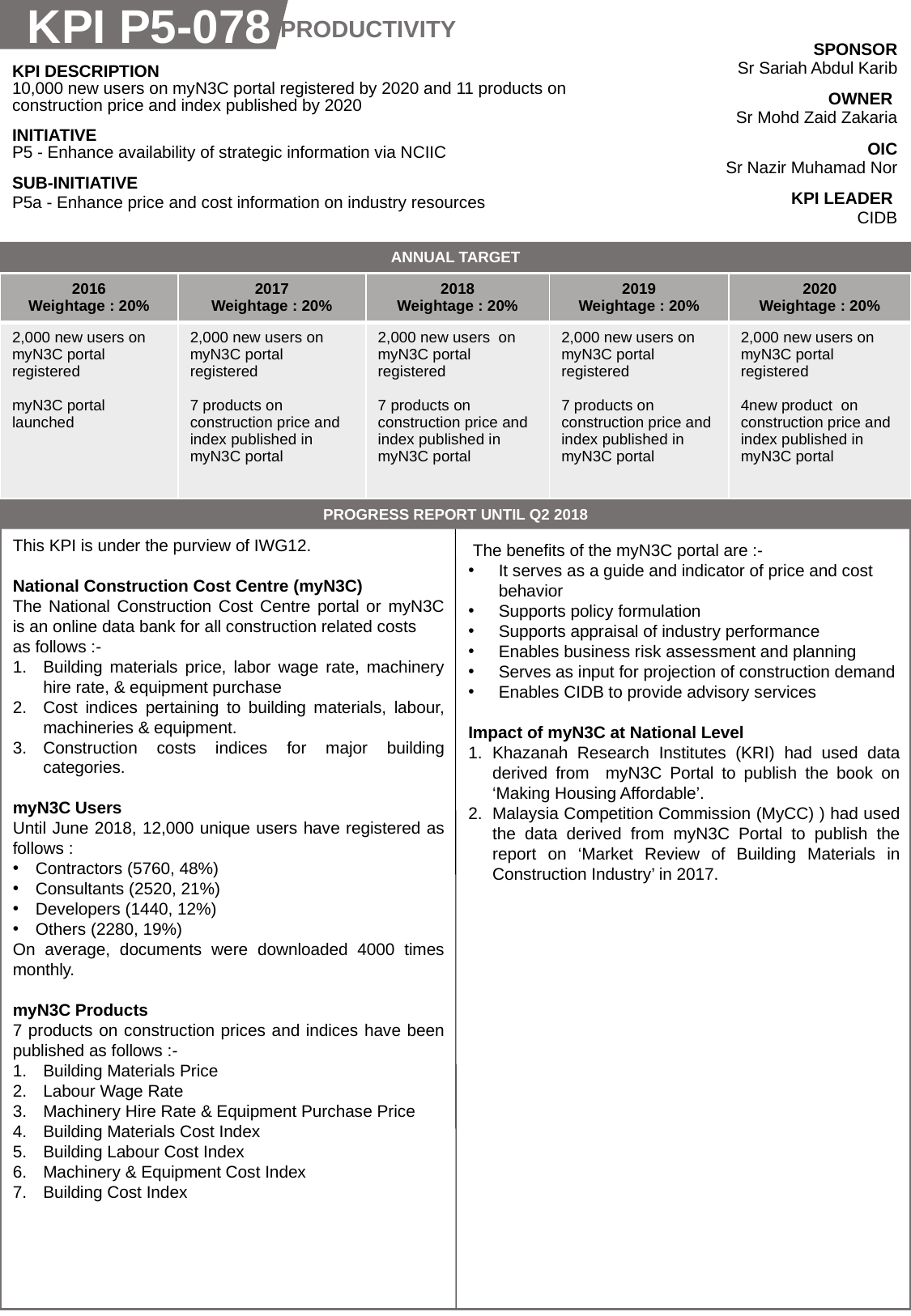

KPI P5-078
PRODUCTIVITY
| SPONSOR Sr Sariah Abdul Karib |
| --- |
| OWNER Sr Mohd Zaid Zakaria |
| OIC Sr Nazir Muhamad Nor |
| KPI LEADER CIDB |
| KPI DESCRIPTION 10,000 new users on myN3C portal registered by 2020 and 11 products on construction price and index published by 2020 |
| --- |
| INITIATIVE P5 - Enhance availability of strategic information via NCIIC |
| SUB-INITIATIVE P5a - Enhance price and cost information on industry resources |
ANNUAL TARGET
| 2016 Weightage : 20% | 2017 Weightage : 20% | 2018 Weightage : 20% | 2019 Weightage : 20% | 2020 Weightage : 20% |
| --- | --- | --- | --- | --- |
| 2,000 new users on myN3C portal registered myN3C portal launched | 2,000 new users on myN3C portal registered 7 products on construction price and index published in myN3C portal | 2,000 new users on myN3C portal registered 7 products on construction price and index published in myN3C portal | 2,000 new users on myN3C portal registered 7 products on construction price and index published in myN3C portal | 2,000 new users on myN3C portal registered 4new product on construction price and index published in myN3C portal |
PROGRESS REPORT UNTIL Q2 2018

This KPI is under the purview of IWG12.

National Construction Cost Centre (myN3C)
The National Construction Cost Centre portal or myN3C is an online data bank for all construction related costs
as follows :-
Building materials price, labor wage rate, machinery hire rate, & equipment purchase
Cost indices pertaining to building materials, labour, machineries & equipment.
Construction costs indices for major building categories.

myN3C Users
Until June 2018, 12,000 unique users have registered as follows :
Contractors (5760, 48%)
Consultants (2520, 21%)
Developers (1440, 12%)
Others (2280, 19%)
On average, documents were downloaded 4000 times monthly.

myN3C Products
7 products on construction prices and indices have been published as follows :-
Building Materials Price
Labour Wage Rate
Machinery Hire Rate & Equipment Purchase Price
Building Materials Cost Index
Building Labour Cost Index
Machinery & Equipment Cost Index
Building Cost Index

 The benefits of the myN3C portal are :-
It serves as a guide and indicator of price and cost behavior
Supports policy formulation
Supports appraisal of industry performance
Enables business risk assessment and planning
Serves as input for projection of construction demand
Enables CIDB to provide advisory services

Impact of myN3C at National Level
Khazanah Research Institutes (KRI) had used data derived from  myN3C Portal to publish the book on ‘Making Housing Affordable’.
Malaysia Competition Commission (MyCC) ) had used the data derived from myN3C Portal to publish the report on ‘Market Review of Building Materials in Construction Industry’ in 2017.